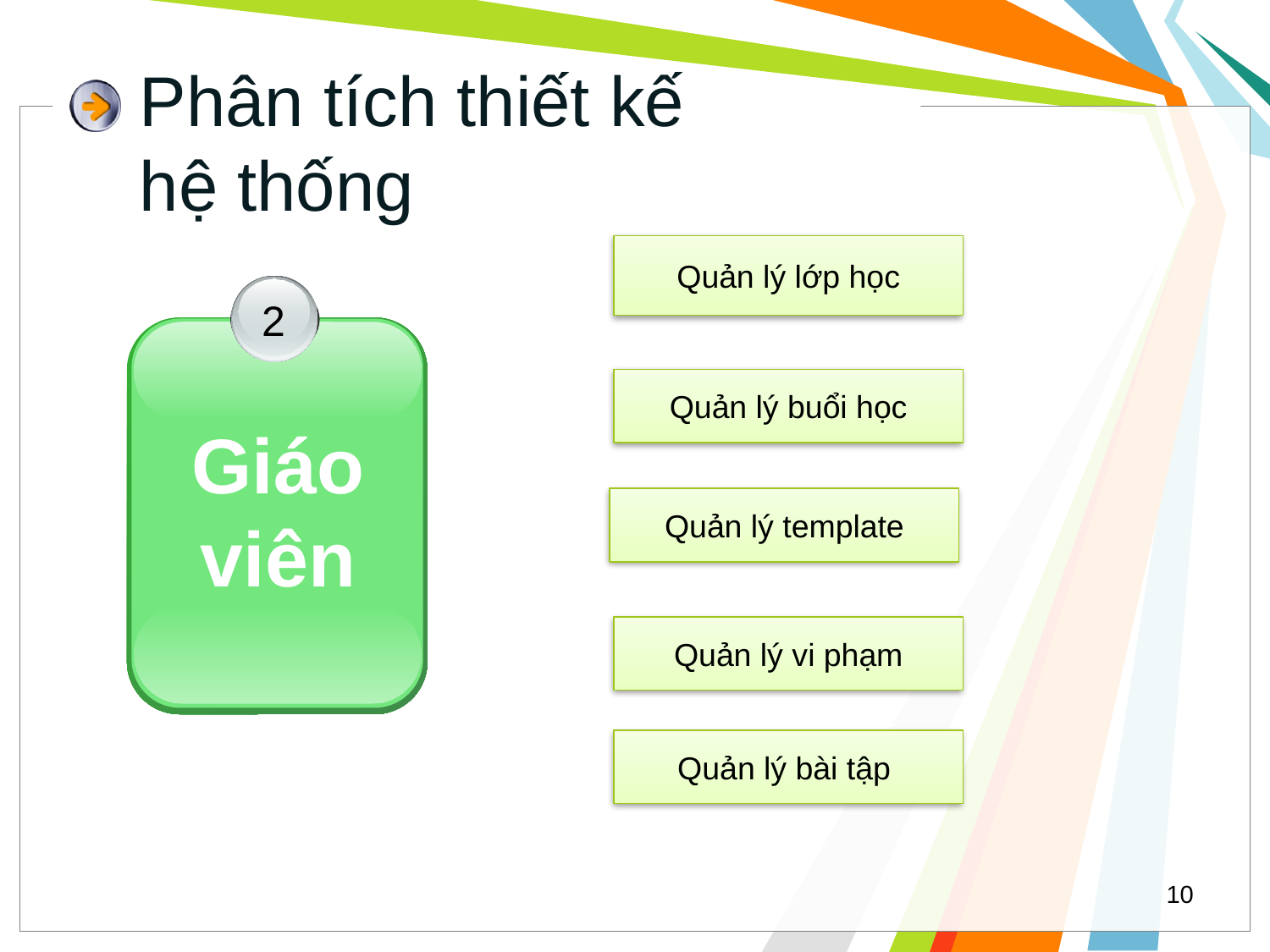

Phân tích thiết kế
hệ thống
Quản lý lớp học

2

Giáo viên

Quản lý buổi học
Quản lý template
Quản lý vi phạm
Quản lý bài tập
10